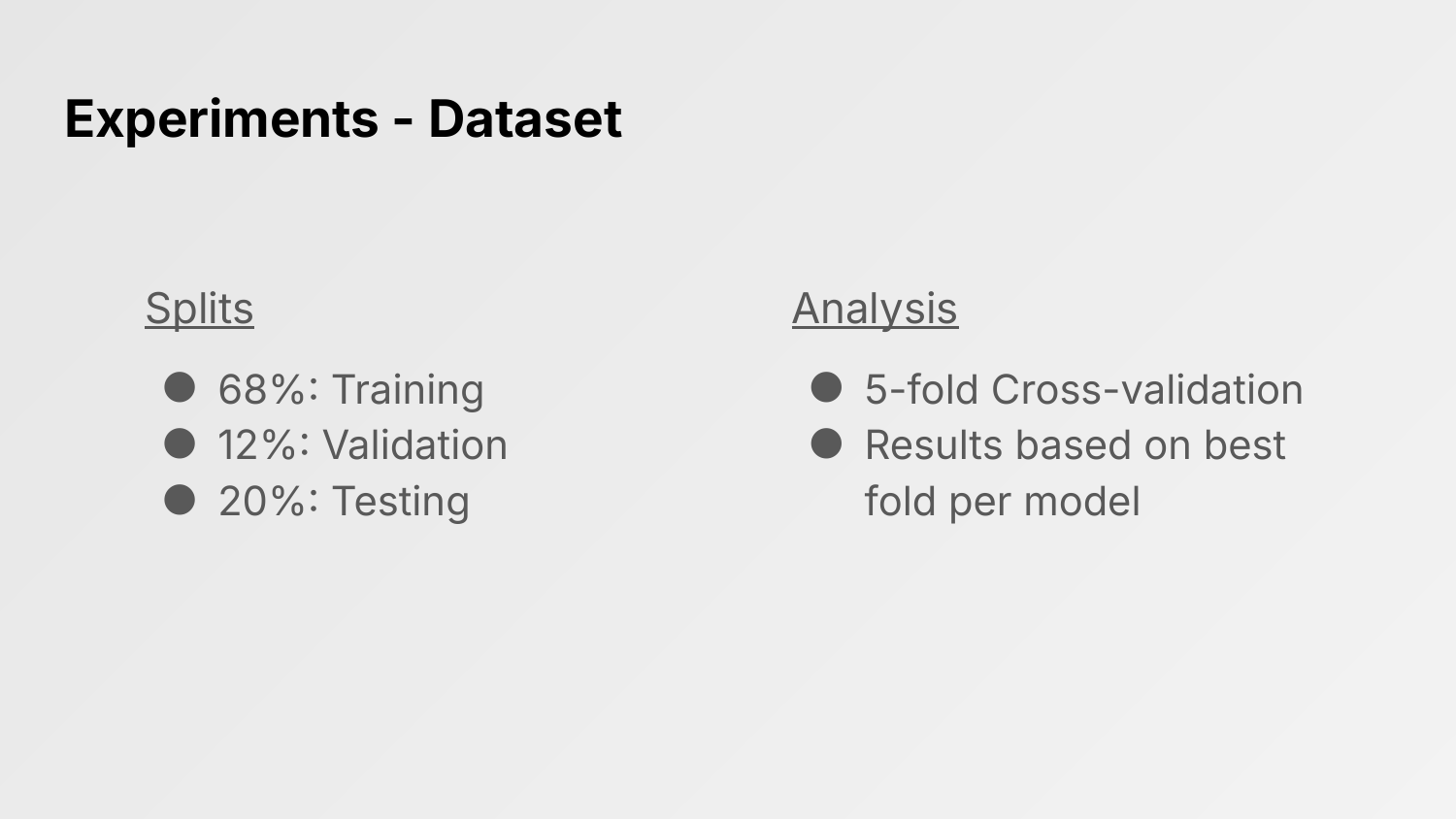

# Experiments - Dataset
Splits
68%: Training
12%: Validation
20%: Testing
Analysis
5-fold Cross-validation
Results based on best fold per model